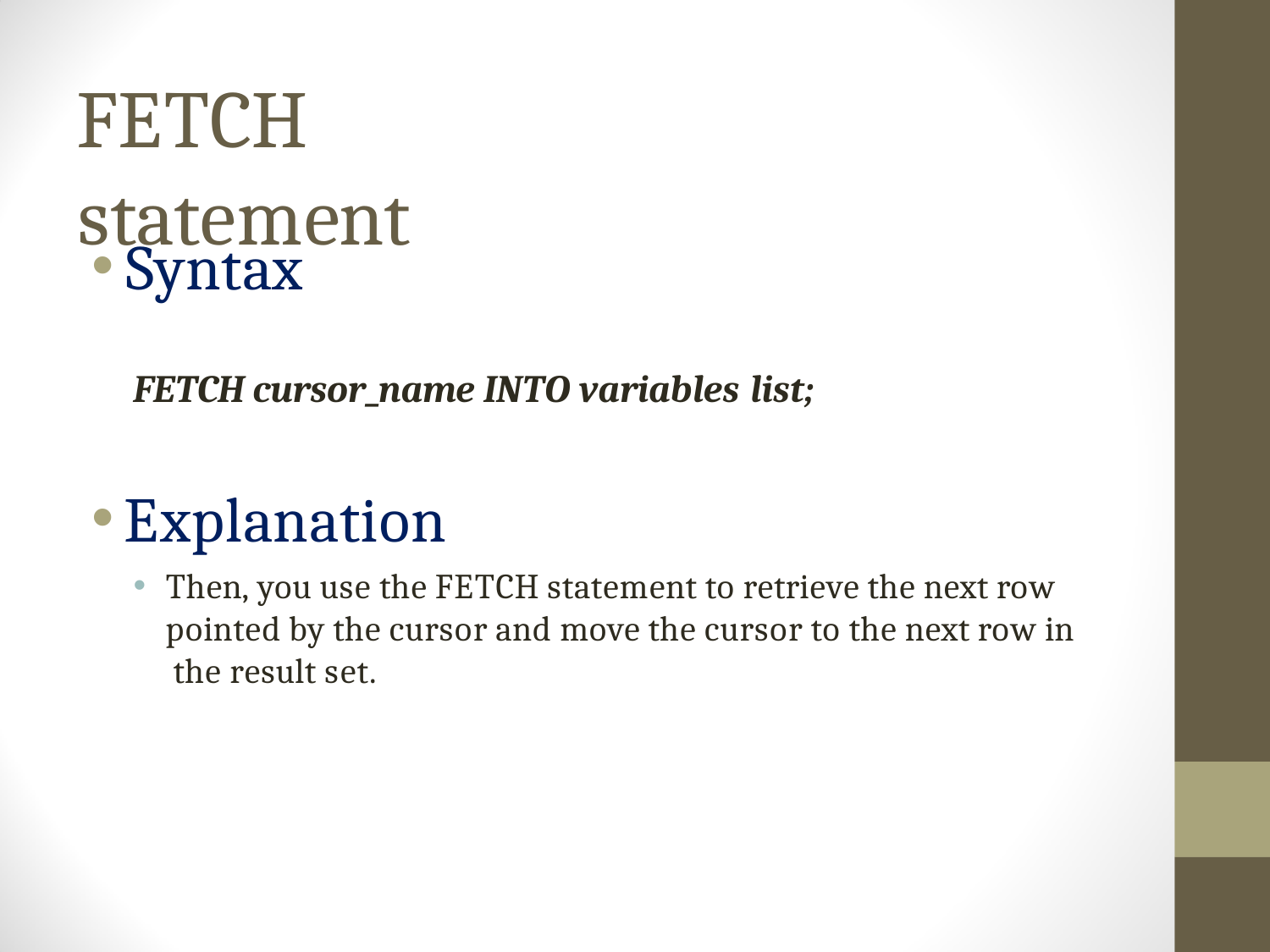

# FETCH statement
Syntax
FETCH cursor_name INTO variables list;

Explanation
Then, you use the FETCH statement to retrieve the next row  pointed by the cursor and move the cursor to the next row in  the result set.